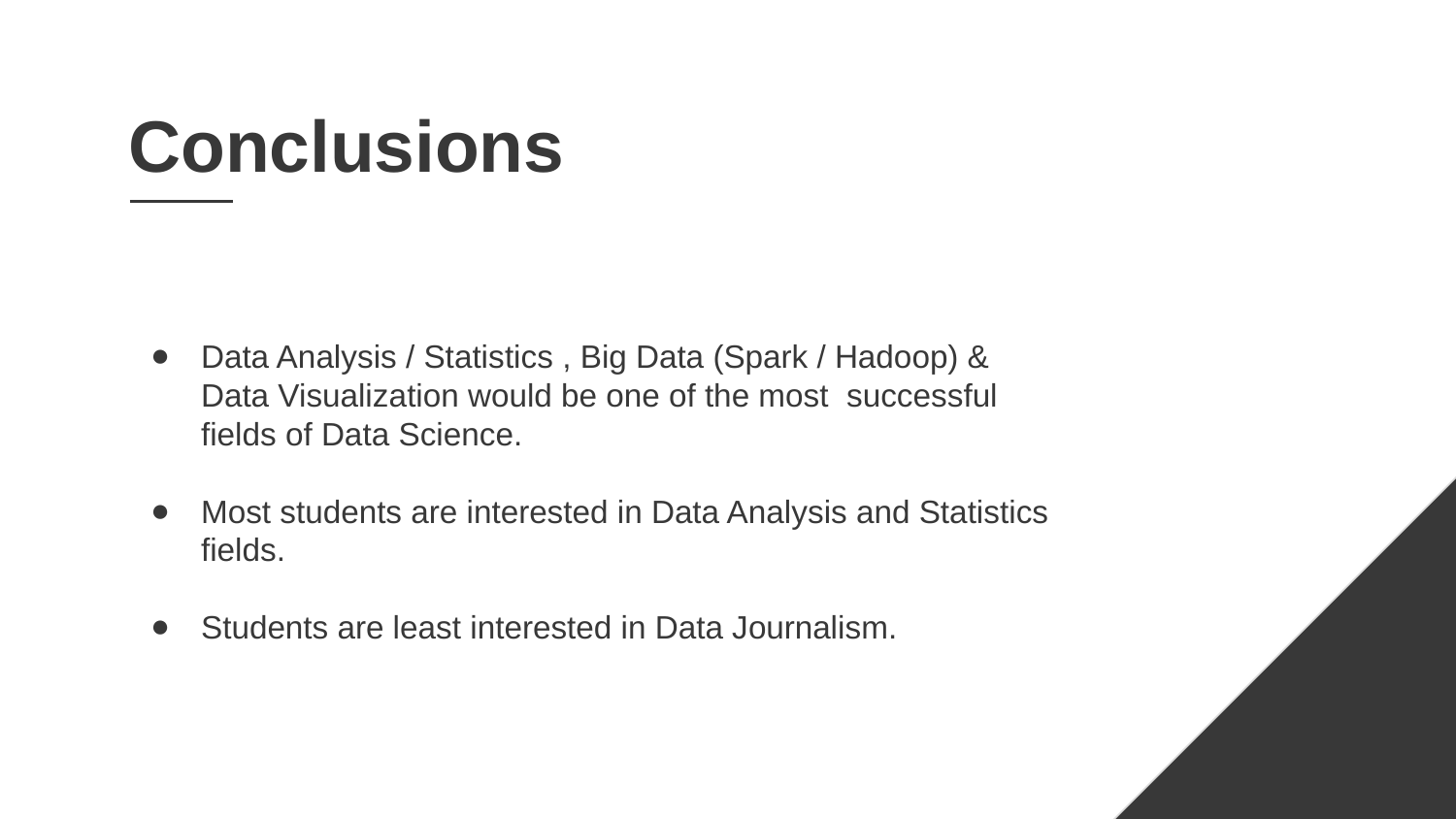

# Conclusions

Data Analysis / Statistics , Big Data (Spark / Hadoop) & Data Visualization would be one of the most  successful fields of Data Science.

Most students are interested in Data Analysis and Statistics fields.

Students are least interested in Data Journalism.